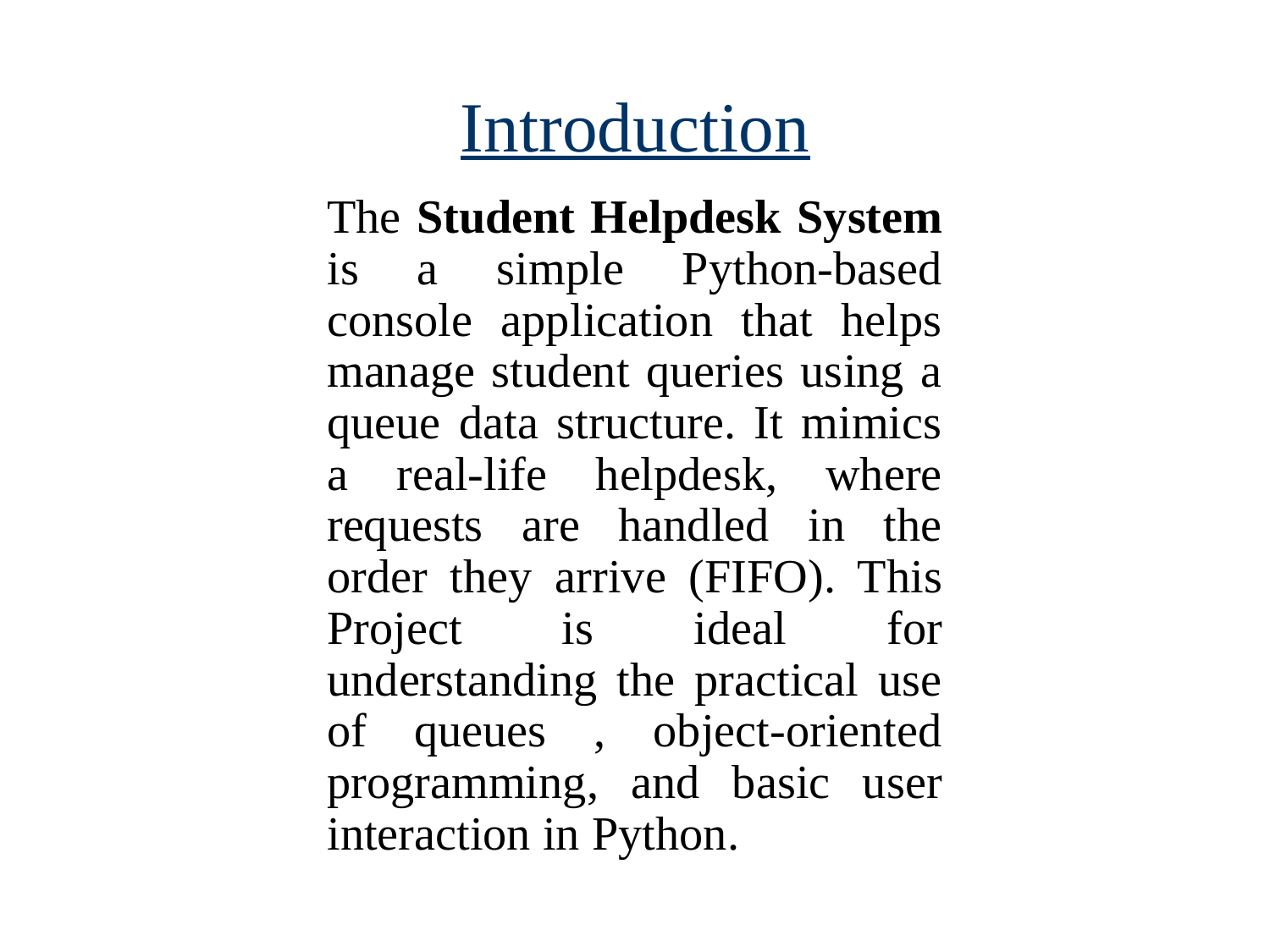

Introduction
The Student Helpdesk System is a simple Python-based console application that helps manage student queries using a queue data structure. It mimics a real-life helpdesk, where requests are handled in the order they arrive (FIFO). This Project is ideal for understanding the practical use of queues , object-oriented programming, and basic user interaction in Python.